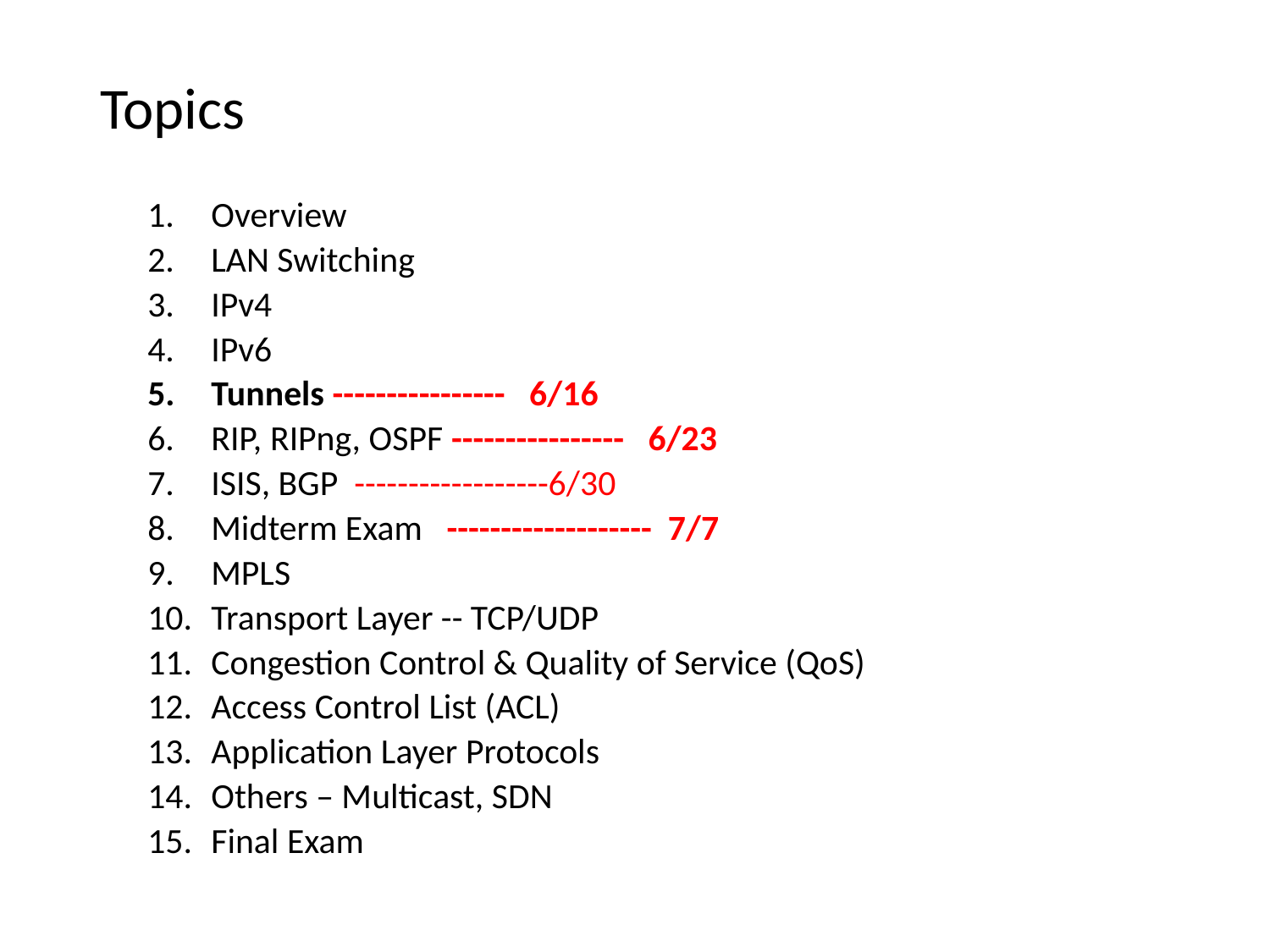

# Topics
Overview
LAN Switching
IPv4
IPv6
Tunnels ----------------   6/16
RIP, RIPng, OSPF ----------------   6/23
ISIS, BGP  ------------------6/30
Midterm Exam   -------------------  7/7
MPLS
Transport Layer -- TCP/UDP
Congestion Control & Quality of Service (QoS)
Access Control List (ACL)
Application Layer Protocols
Others – Multicast, SDN
Final Exam